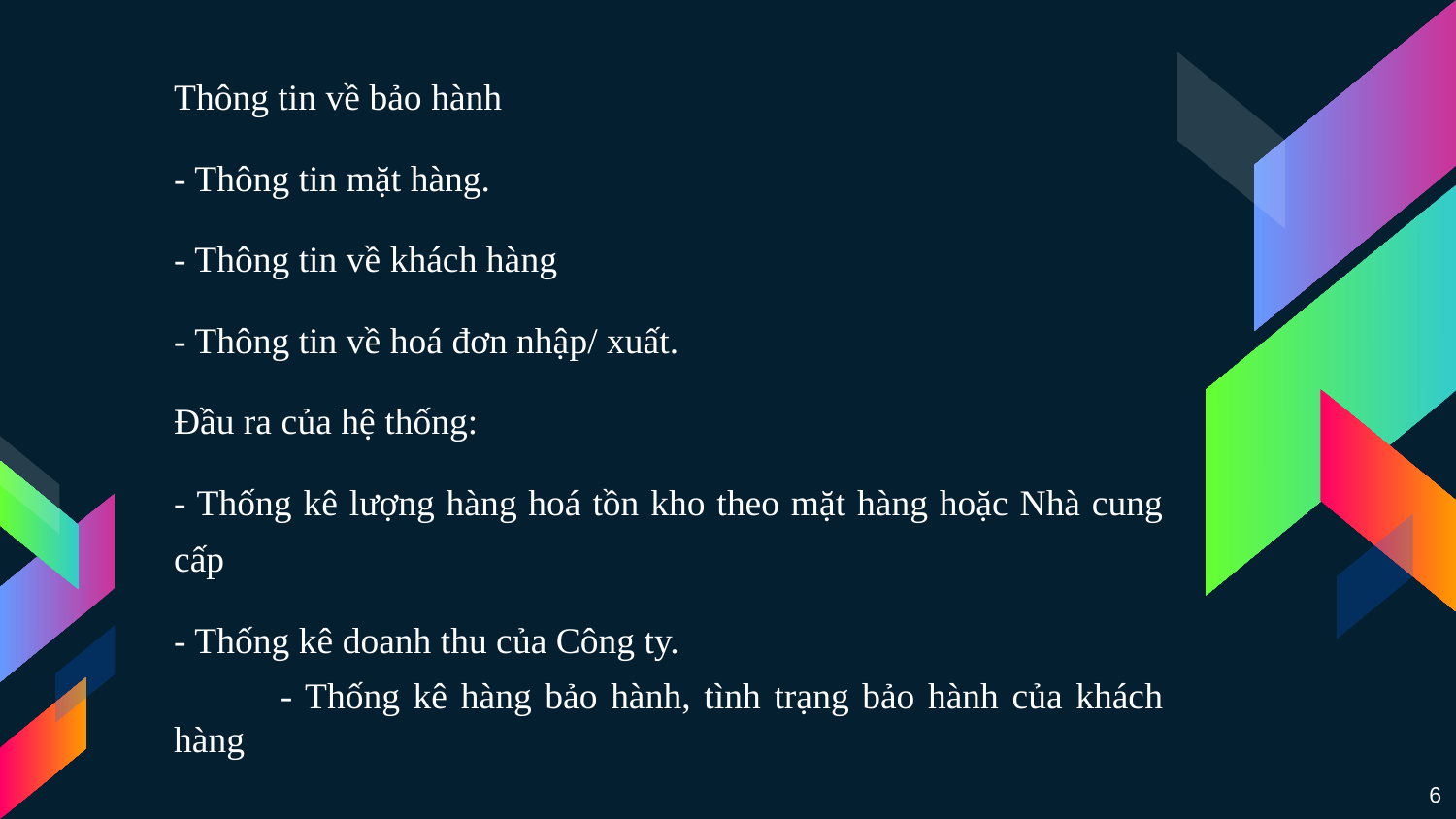

Thông tin về bảo hành
- Thông tin mặt hàng.
- Thông tin về khách hàng
- Thông tin về hoá đơn nhập/ xuất.
Đầu ra của hệ thống:
- Thống kê lượng hàng hoá tồn kho theo mặt hàng hoặc Nhà cung cấp
- Thống kê doanh thu của Công ty.
        - Thống kê hàng bảo hành, tình trạng bảo hành của khách hàng

6